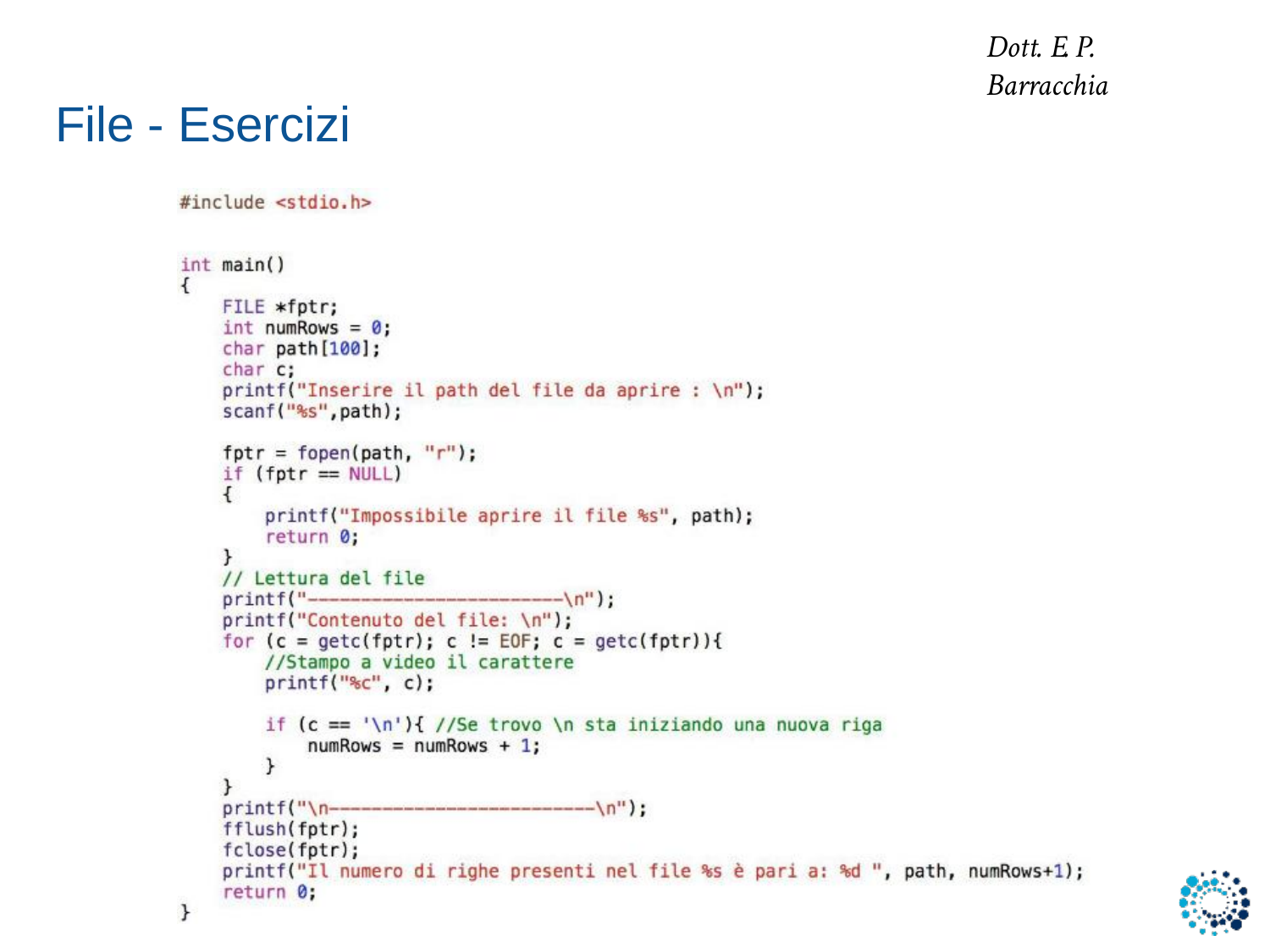

Dott. E. P. Barracchia
# File - Esercizi